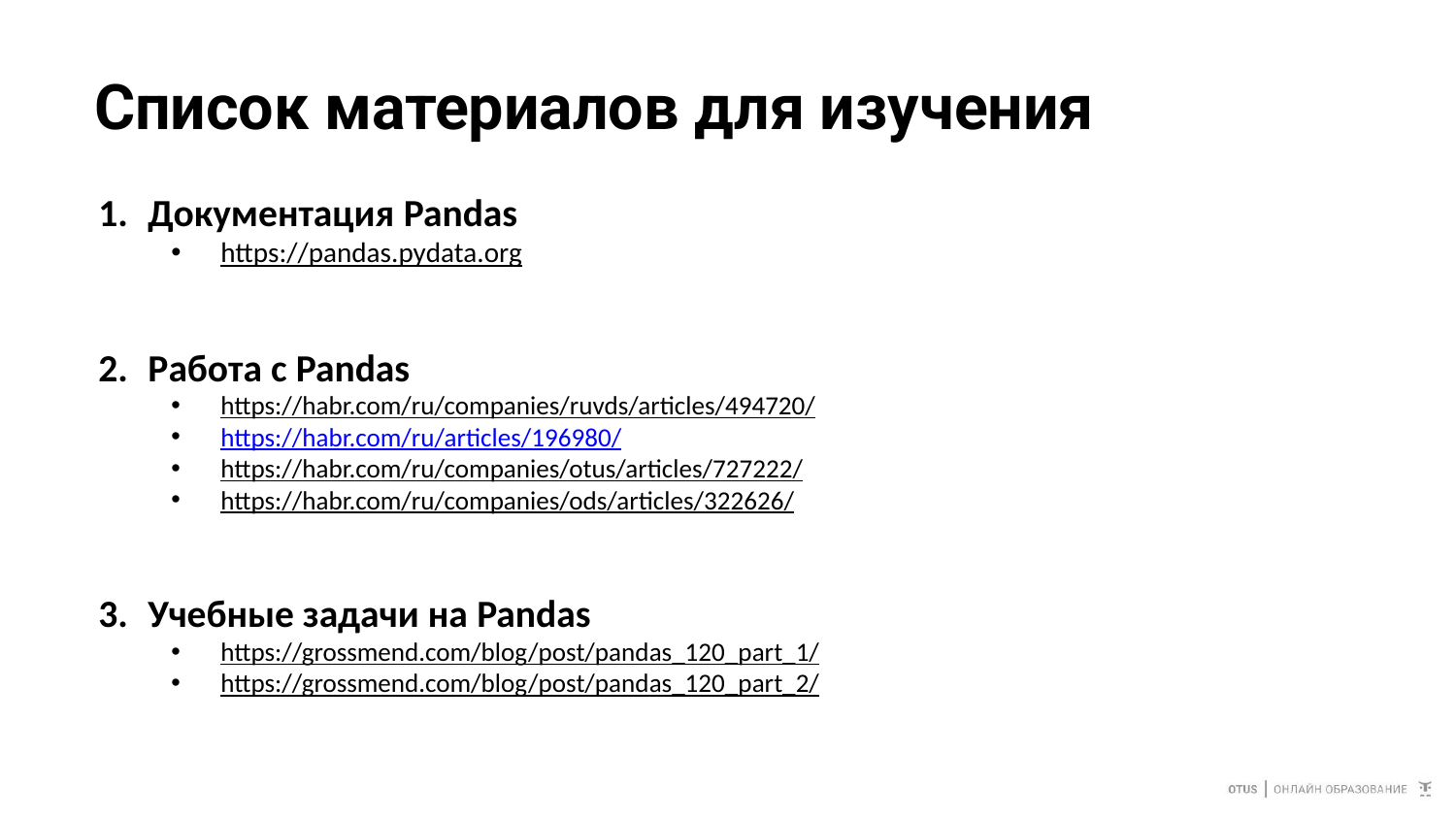

# Список материалов для изучения

Документация Pandas
https://pandas.pydata.org

Работа с Pandas
https://habr.com/ru/companies/ruvds/articles/494720/
https://habr.com/ru/articles/196980/
https://habr.com/ru/companies/otus/articles/727222/
https://habr.com/ru/companies/ods/articles/322626/

Учебные задачи на Pandas
https://grossmend.com/blog/post/pandas_120_part_1/
https://grossmend.com/blog/post/pandas_120_part_2/